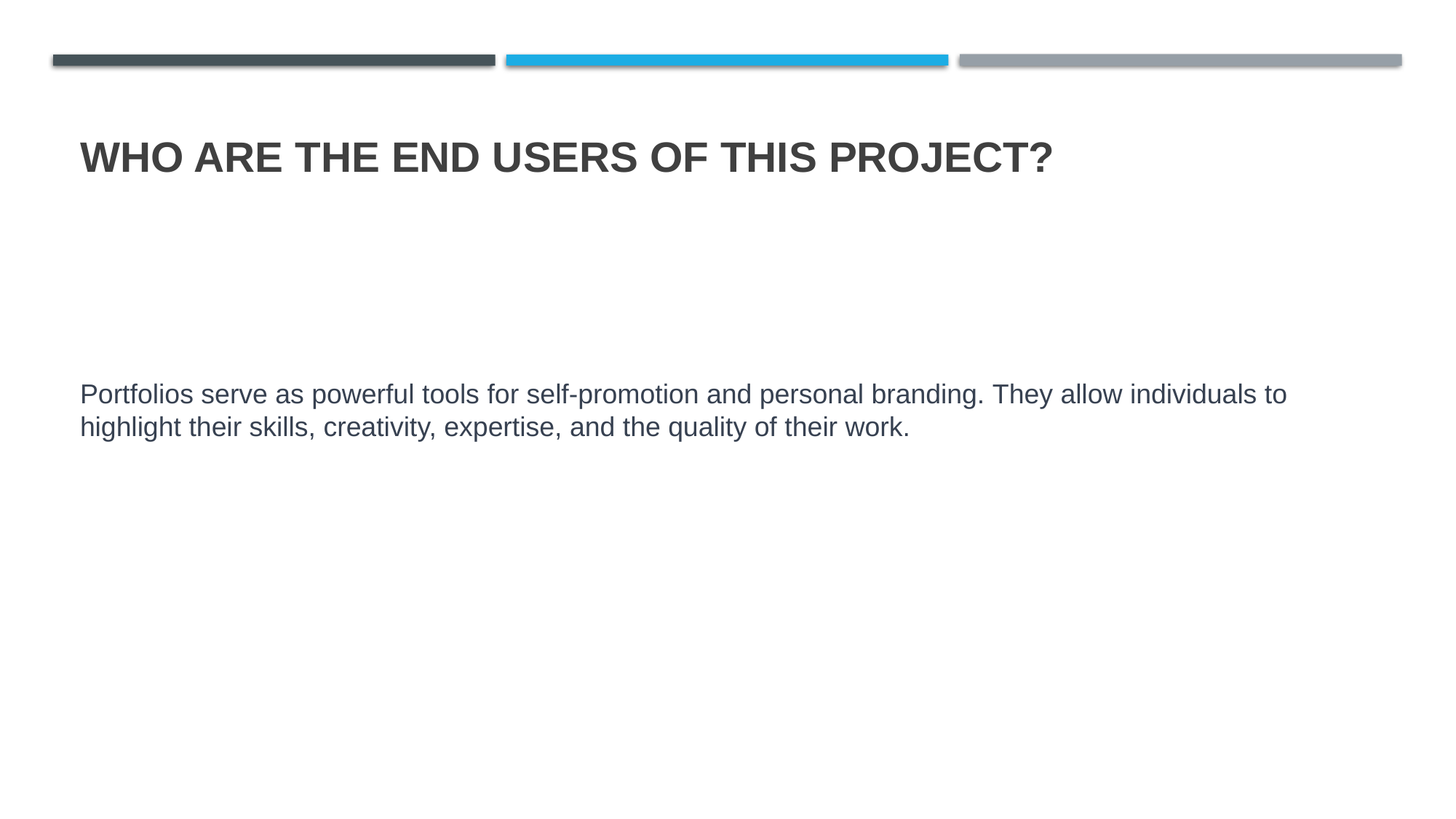

# WHO ARE THE END USERS of this project?
Portfolios serve as powerful tools for self-promotion and personal branding. They allow individuals to highlight their skills, creativity, expertise, and the quality of their work.​